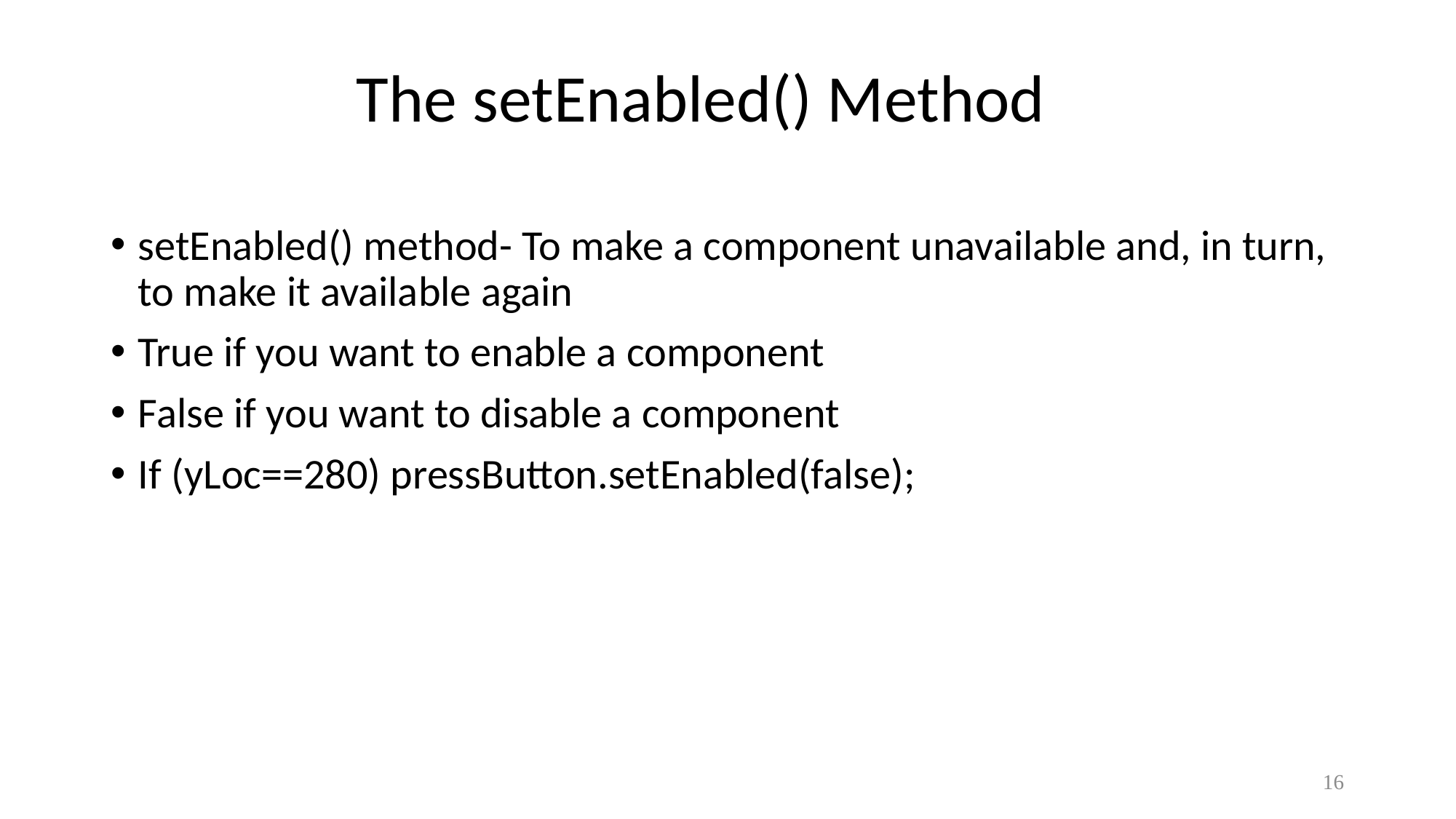

# The setEnabled() Method
setEnabled() method- To make a component unavailable and, in turn, to make it available again
True if you want to enable a component
False if you want to disable a component
If (yLoc==280) pressButton.setEnabled(false);
16